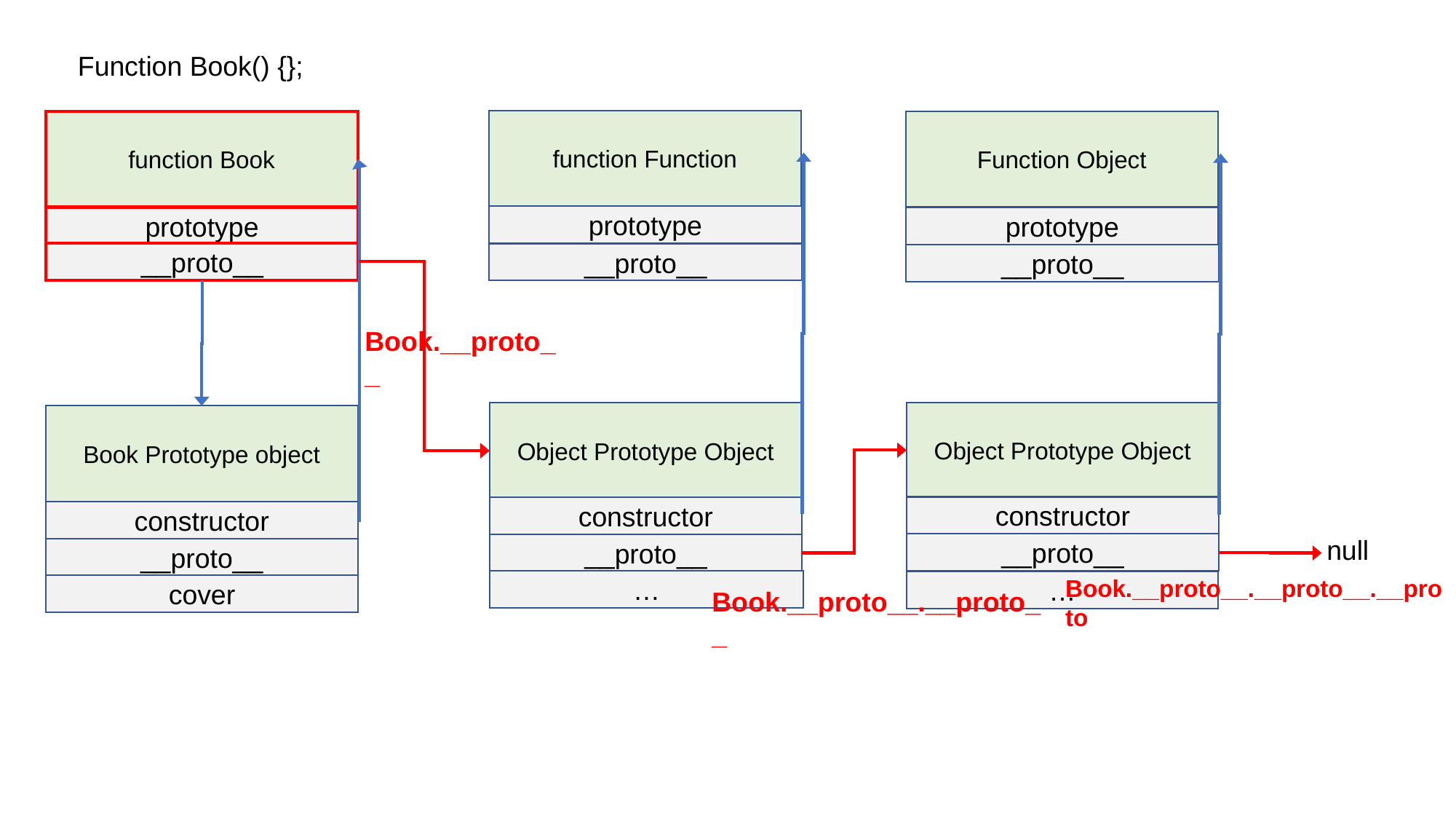

Function Book() {};
function Function
function Book
Function Object
prototype
prototype
prototype
__proto__
__proto__
__proto__
Book.__proto__
Object Prototype Object
Object Prototype Object
Book Prototype object
constructor
constructor
constructor
null
__proto__
__proto__
__proto__
Book.__proto__.__proto__.__proto
…
…
cover
Book.__proto__.__proto__